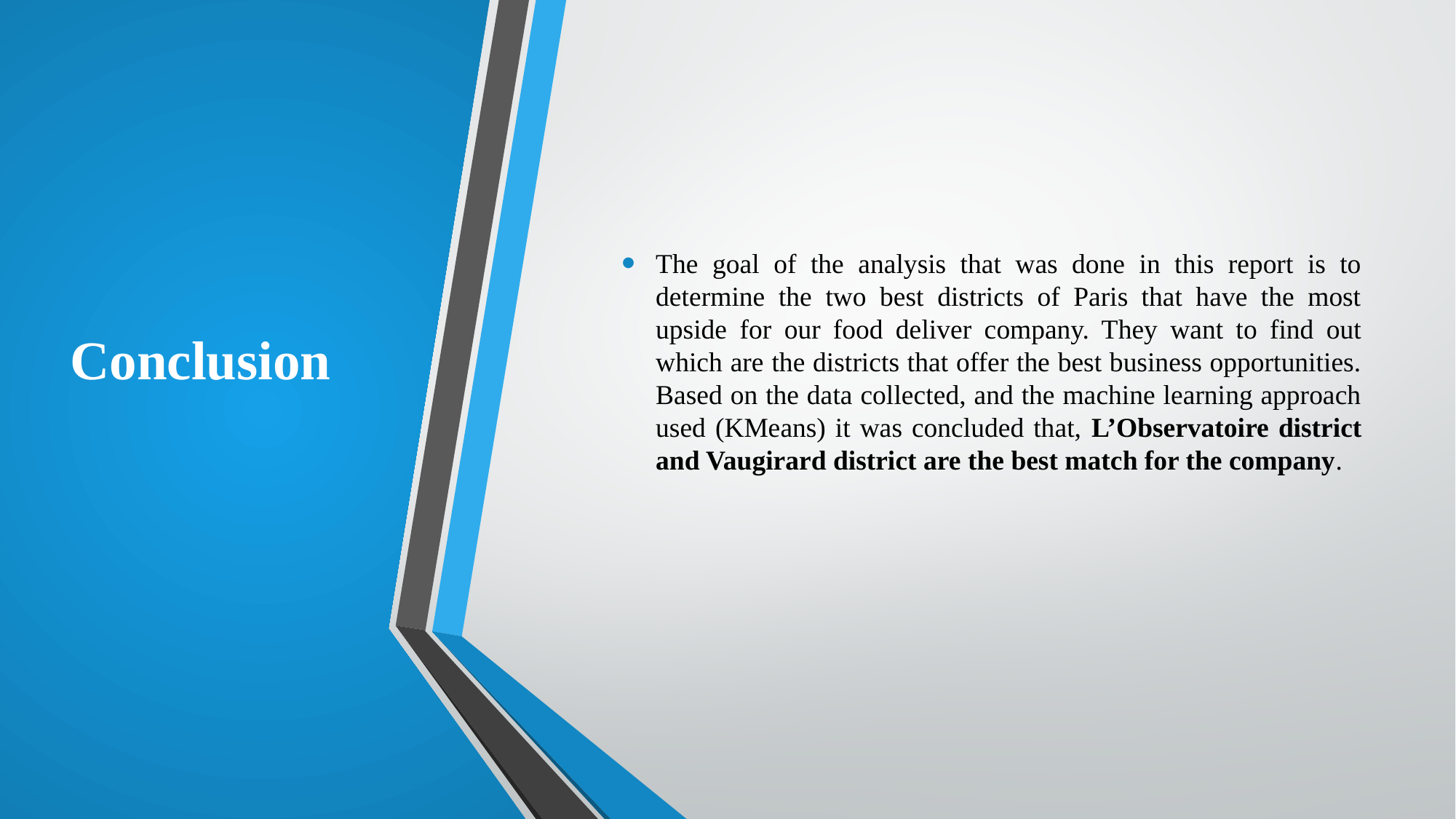

# Conclusion
The goal of the analysis that was done in this report is to determine the two best districts of Paris that have the most upside for our food deliver company. They want to find out which are the districts that offer the best business opportunities. Based on the data collected, and the machine learning approach used (KMeans) it was concluded that, L’Observatoire district and Vaugirard district are the best match for the company.